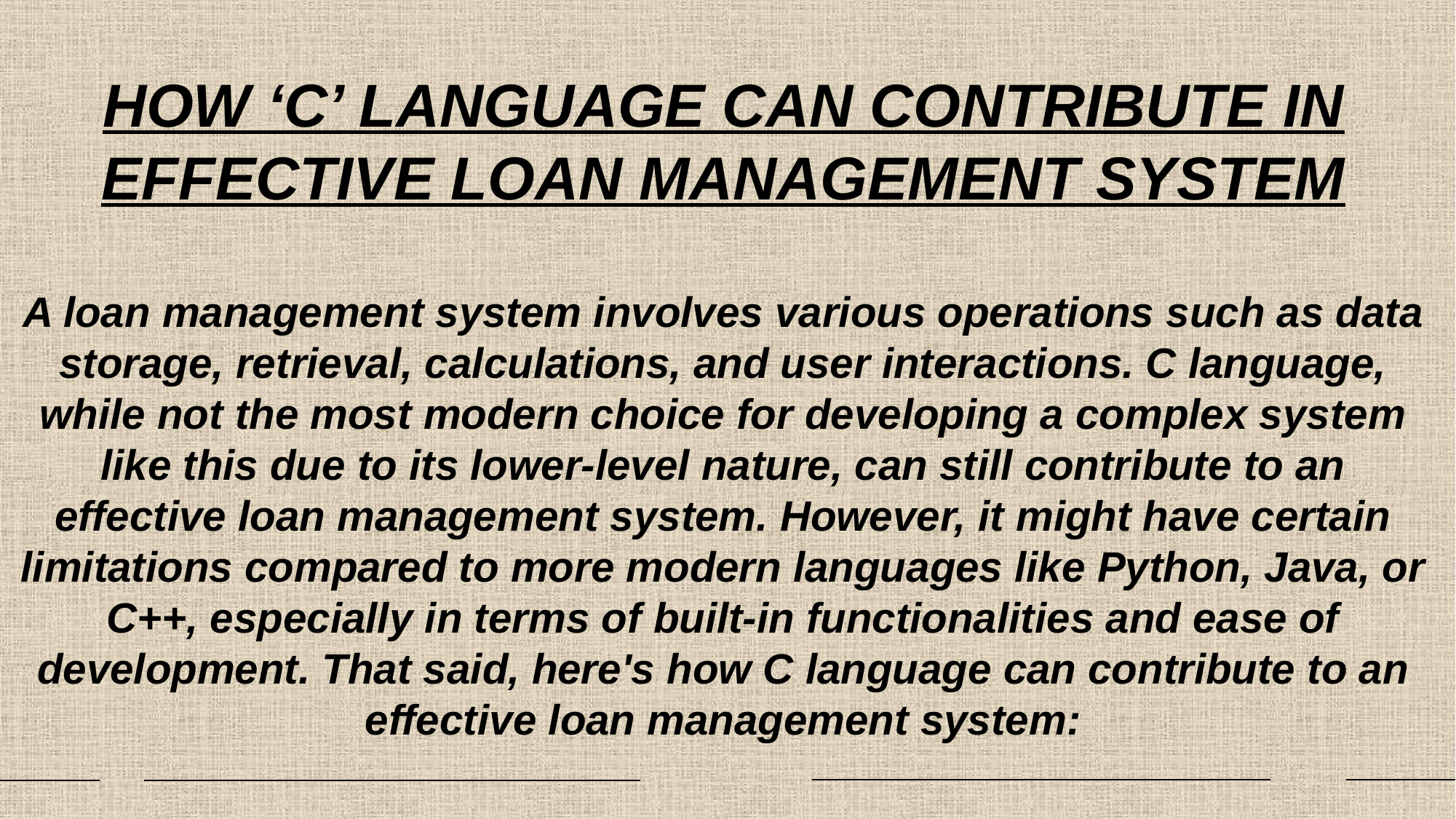

# HOW ‘C’ LANGUAGE CAN CONTRIBUTE IN EFFECTIVE LOAN MANAGEMENT SYSTEM A loan management system involves various operations such as data storage, retrieval, calculations, and user interactions. C language, while not the most modern choice for developing a complex system like this due to its lower-level nature, can still contribute to an effective loan management system. However, it might have certain limitations compared to more modern languages like Python, Java, or C++, especially in terms of built-in functionalities and ease of development. That said, here's how C language can contribute to an effective loan management system: